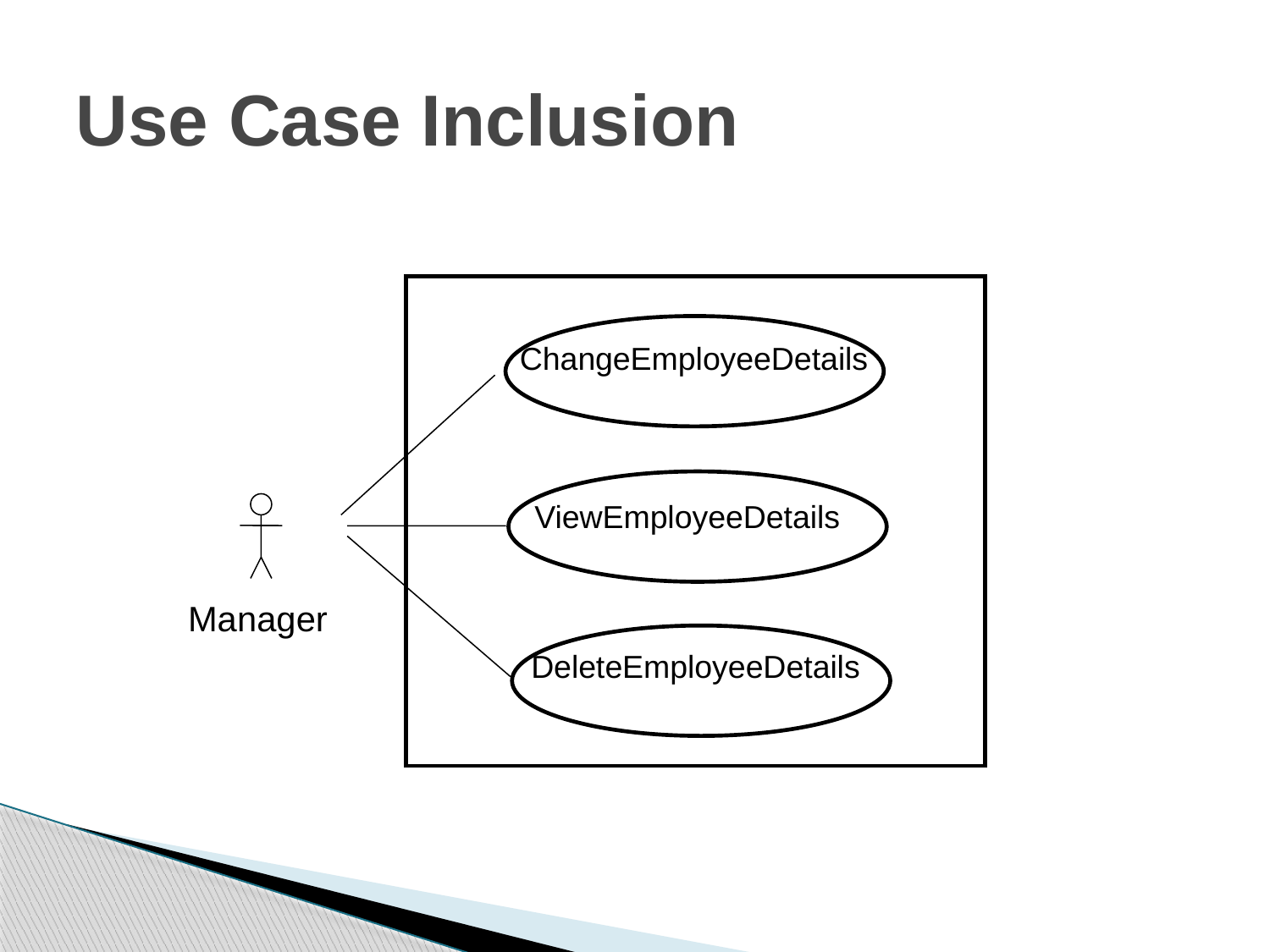

# Use Case Inclusion

ChangeEmployeeDetails

ViewEmployeeDetails

Manager

DeleteEmployeeDetails